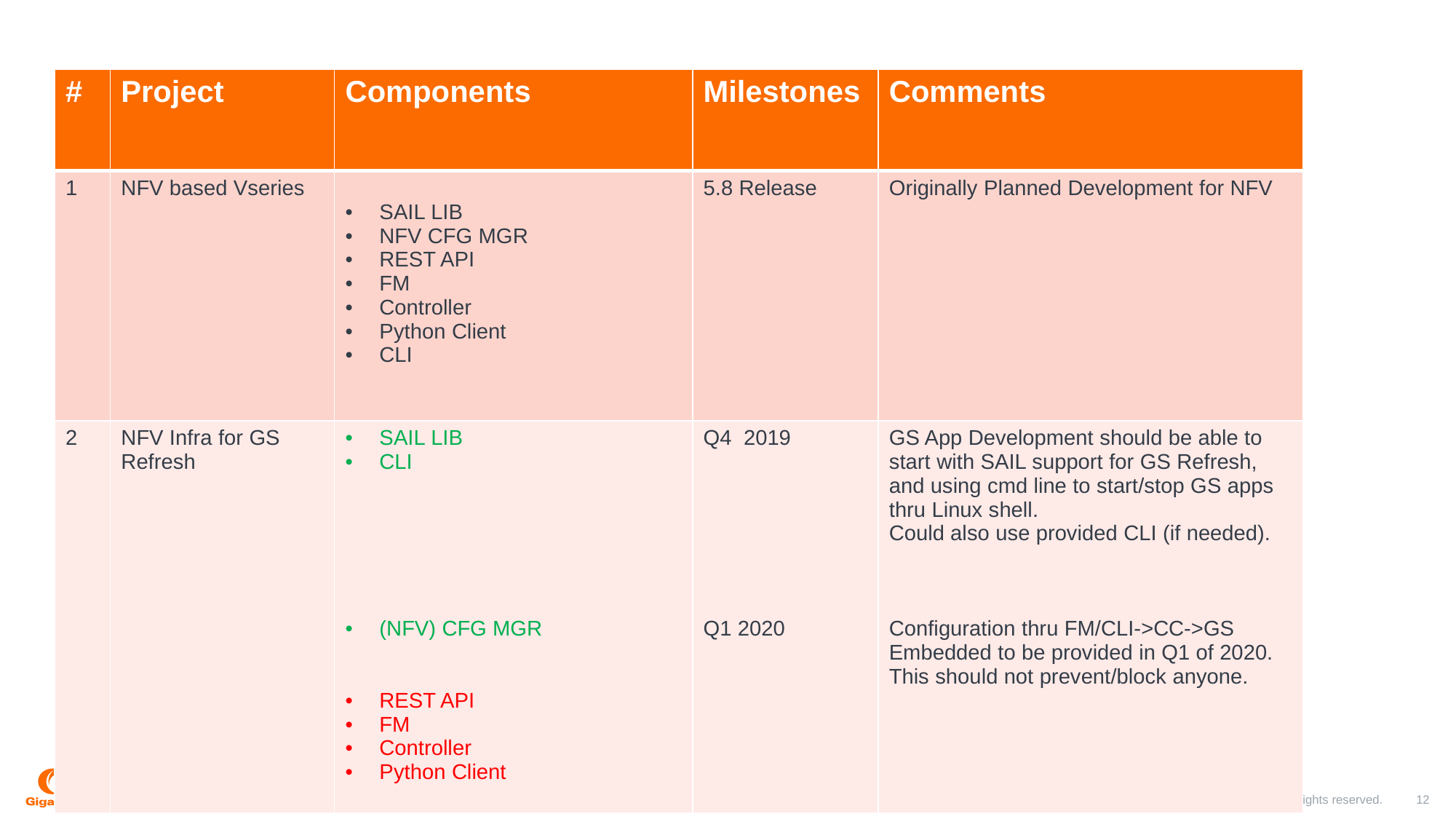

| # | Project | Components | Milestones | Comments |
| --- | --- | --- | --- | --- |
| 1 | NFV based Vseries | SAIL LIB NFV CFG MGR REST API FM Controller Python Client CLI | 5.8 Release | Originally Planned Development for NFV |
| 2 | NFV Infra for GS Refresh | SAIL LIB CLI (NFV) CFG MGR REST API FM Controller Python Client | Q4 2019 Q1 2020 | GS App Development should be able to start with SAIL support for GS Refresh, and using cmd line to start/stop GS apps thru Linux shell. Could also use provided CLI (if needed). Configuration thru FM/CLI->CC->GS Embedded to be provided in Q1 of 2020. This should not prevent/block anyone. |